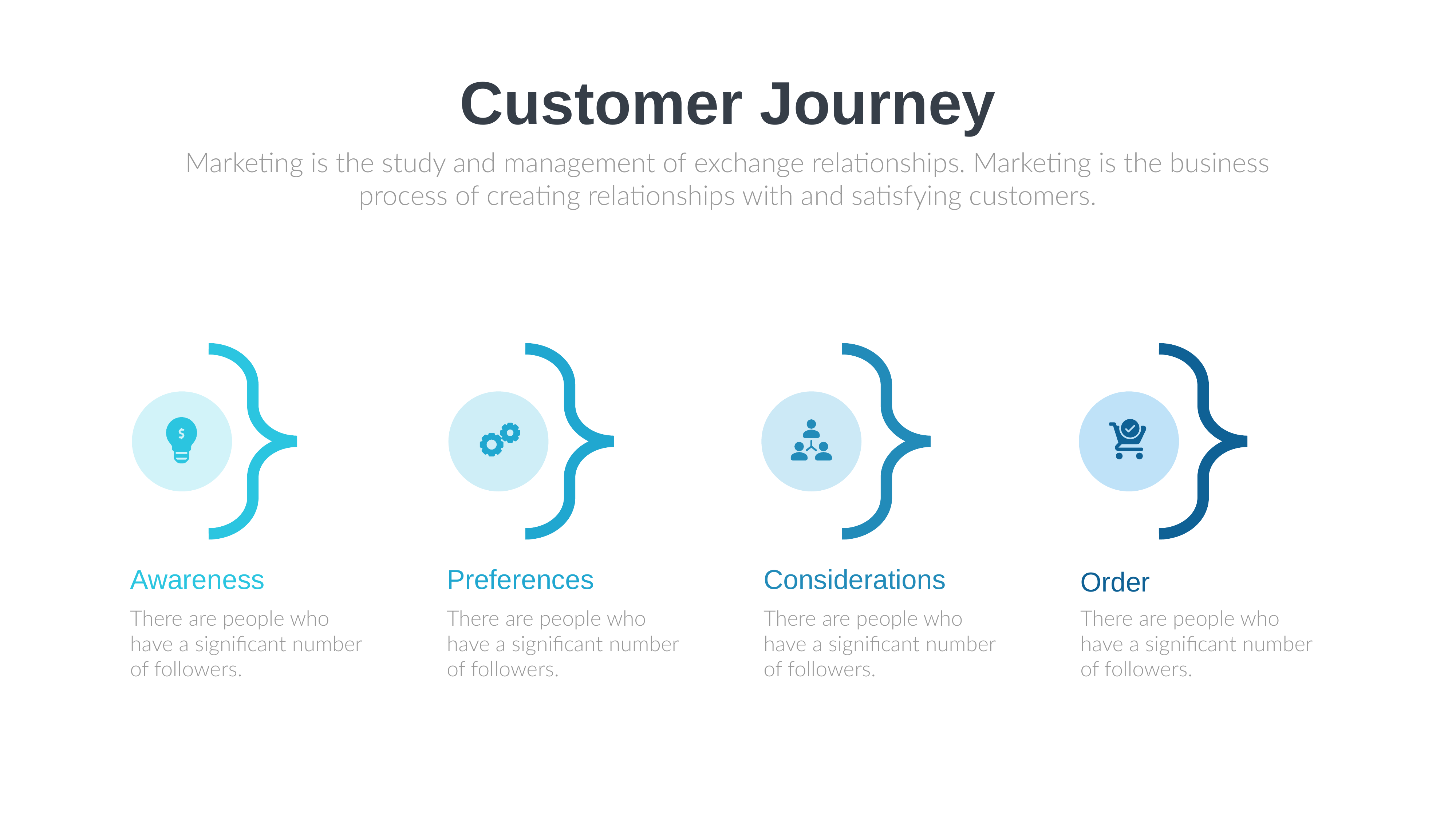

Customer Journey
Marketing is the study and management of exchange relationships. Marketing is the business process of creating relationships with and satisfying customers.

Preferences
Considerations
Awareness
Order
There are people who have a significant number of followers.
There are people who have a significant number of followers.
There are people who have a significant number of followers.
There are people who have a significant number of followers.